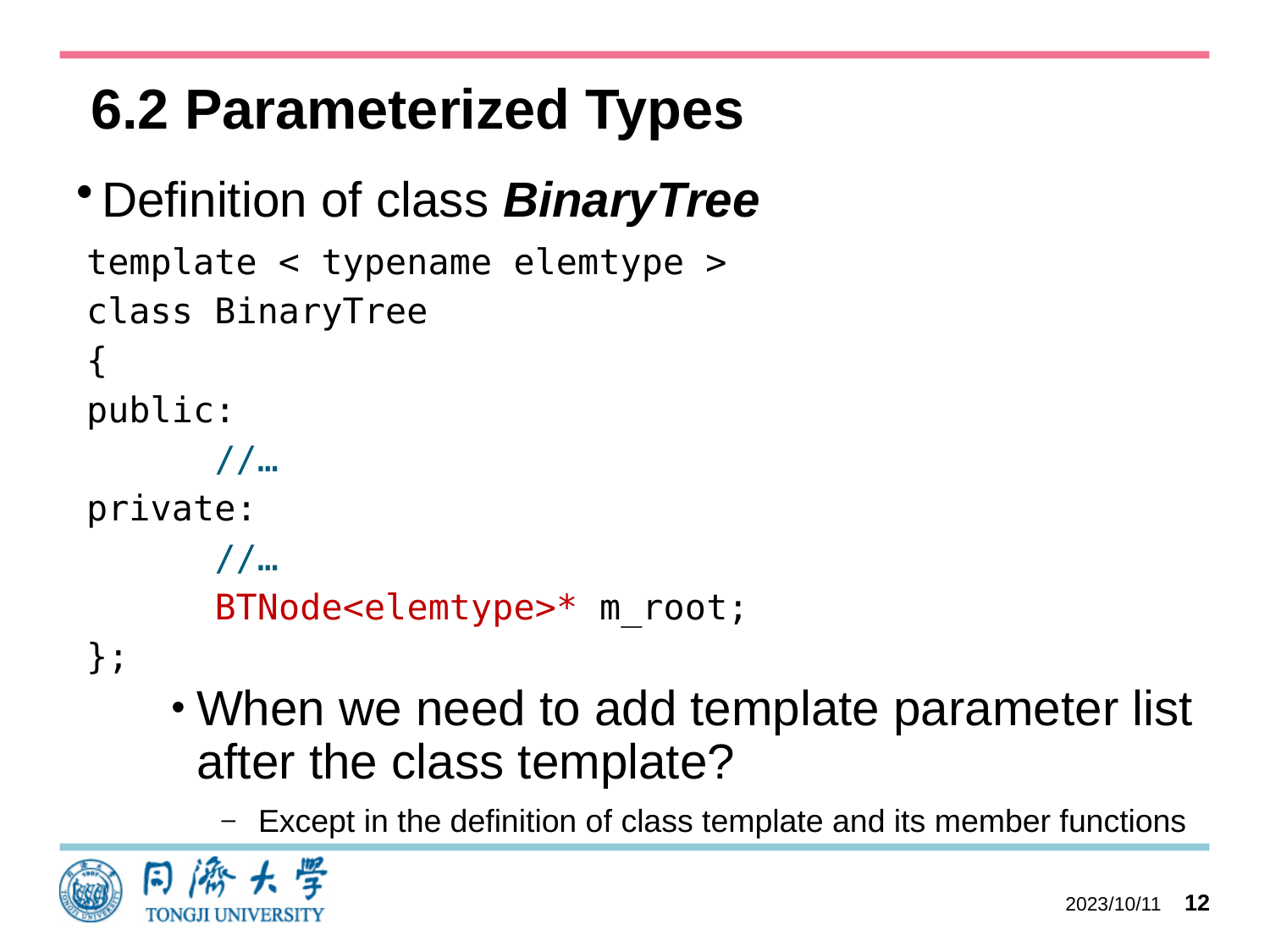

# 6.2 Parameterized Types
Definition of class BinaryTree
template < typename elemtype >
class BinaryTree
{
public:
      //…
private:
      //…
      BTNode<elemtype>* m_root;
};
When we need to add template parameter list after the class template?
Except in the definition of class template and its member functions
2023/10/11
12